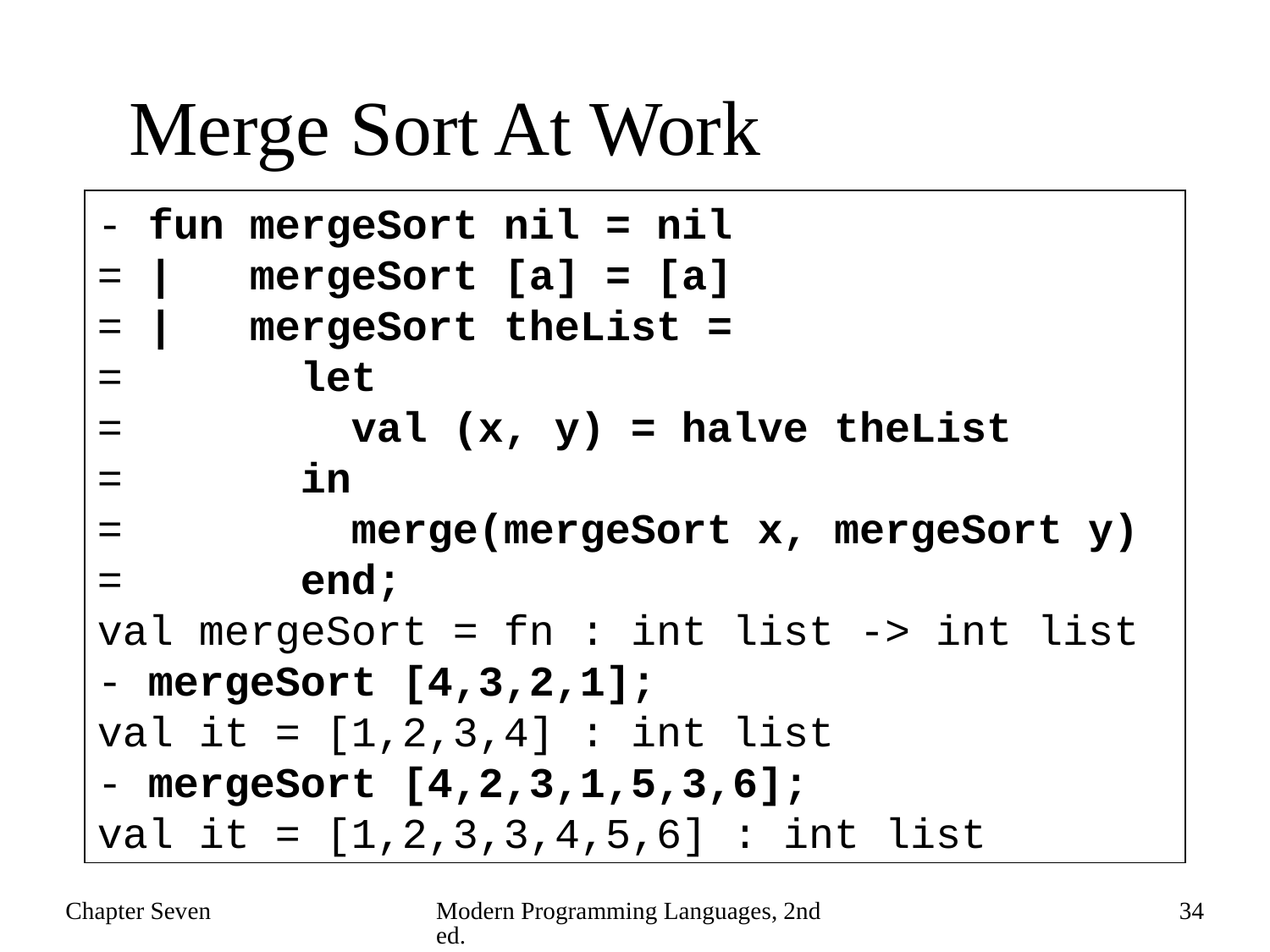

# Merge Sort At Work
- fun mergeSort nil = nil
= |   mergeSort [a] = [a]
= |   mergeSort theList =
=       let
=         val (x, y) = halve theList
=       in
=         merge(mergeSort x, mergeSort y)
=       end;
val mergeSort = fn : int list -> int list
- mergeSort [4,3,2,1];
val it = [1,2,3,4] : int list
- mergeSort [4,2,3,1,5,3,6];
val it = [1,2,3,3,4,5,6] : int list
Chapter Seven
Modern Programming Languages, 2nd ed.
34